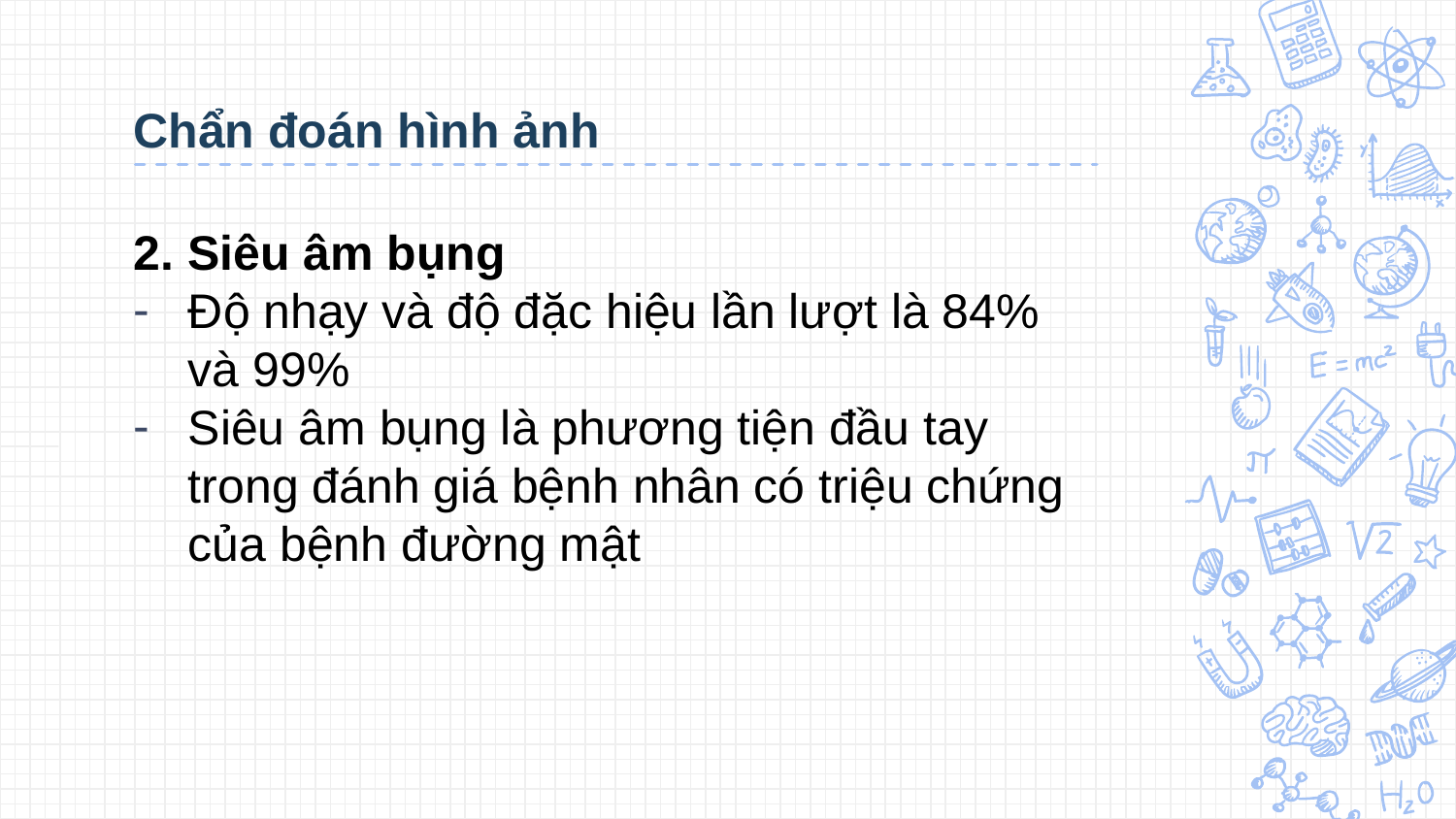

# Chẩn đoán hình ảnh
2. Siêu âm bụng
Độ nhạy và độ đặc hiệu lần lượt là 84% và 99%
Siêu âm bụng là phương tiện đầu tay trong đánh giá bệnh nhân có triệu chứng của bệnh đường mật